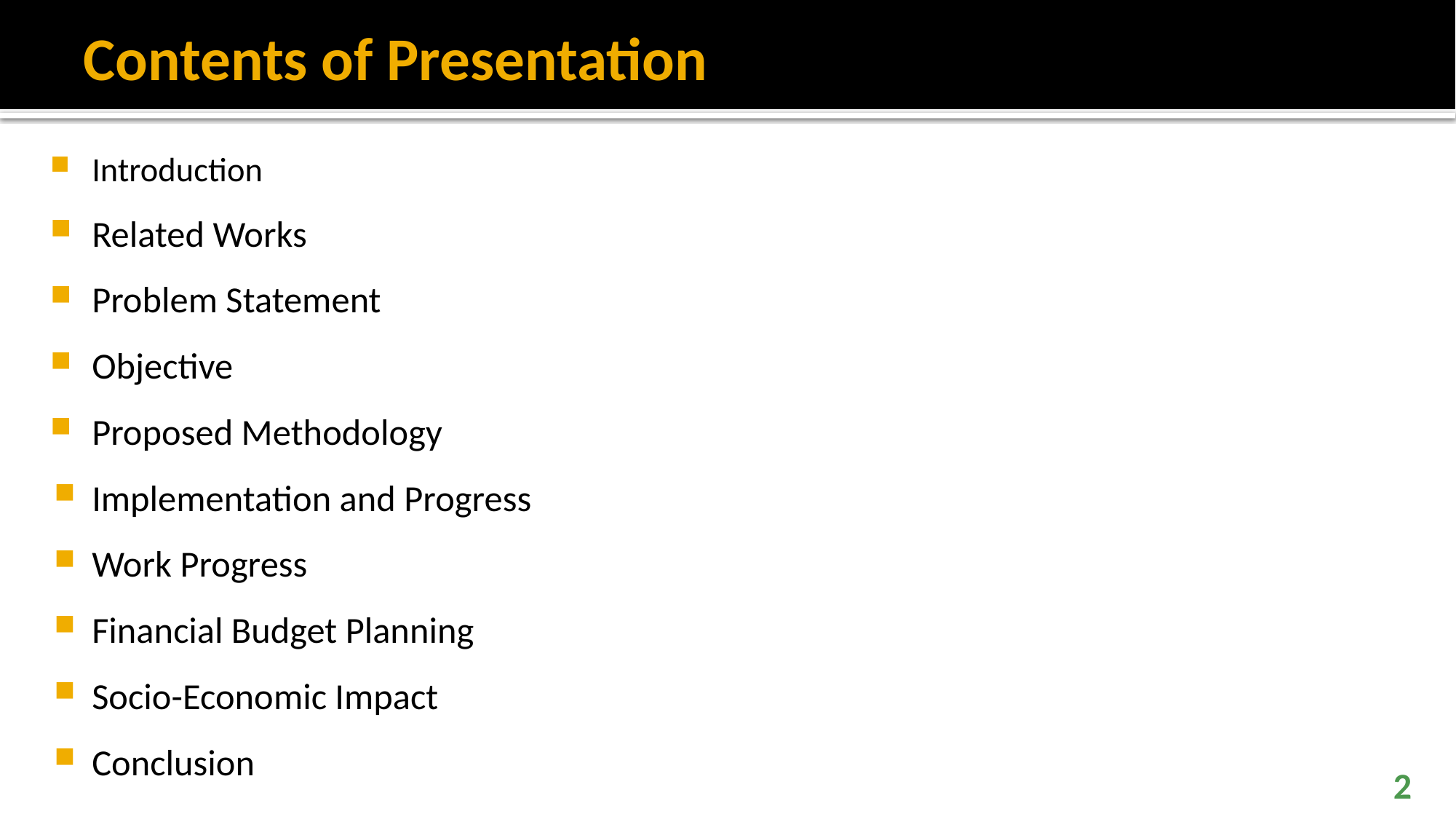

# Contents of Presentation
Introduction
Related Works
Problem Statement
Objective
Proposed Methodology
Implementation and Progress
Work Progress
Financial Budget Planning
Socio-Economic Impact
Conclusion

2